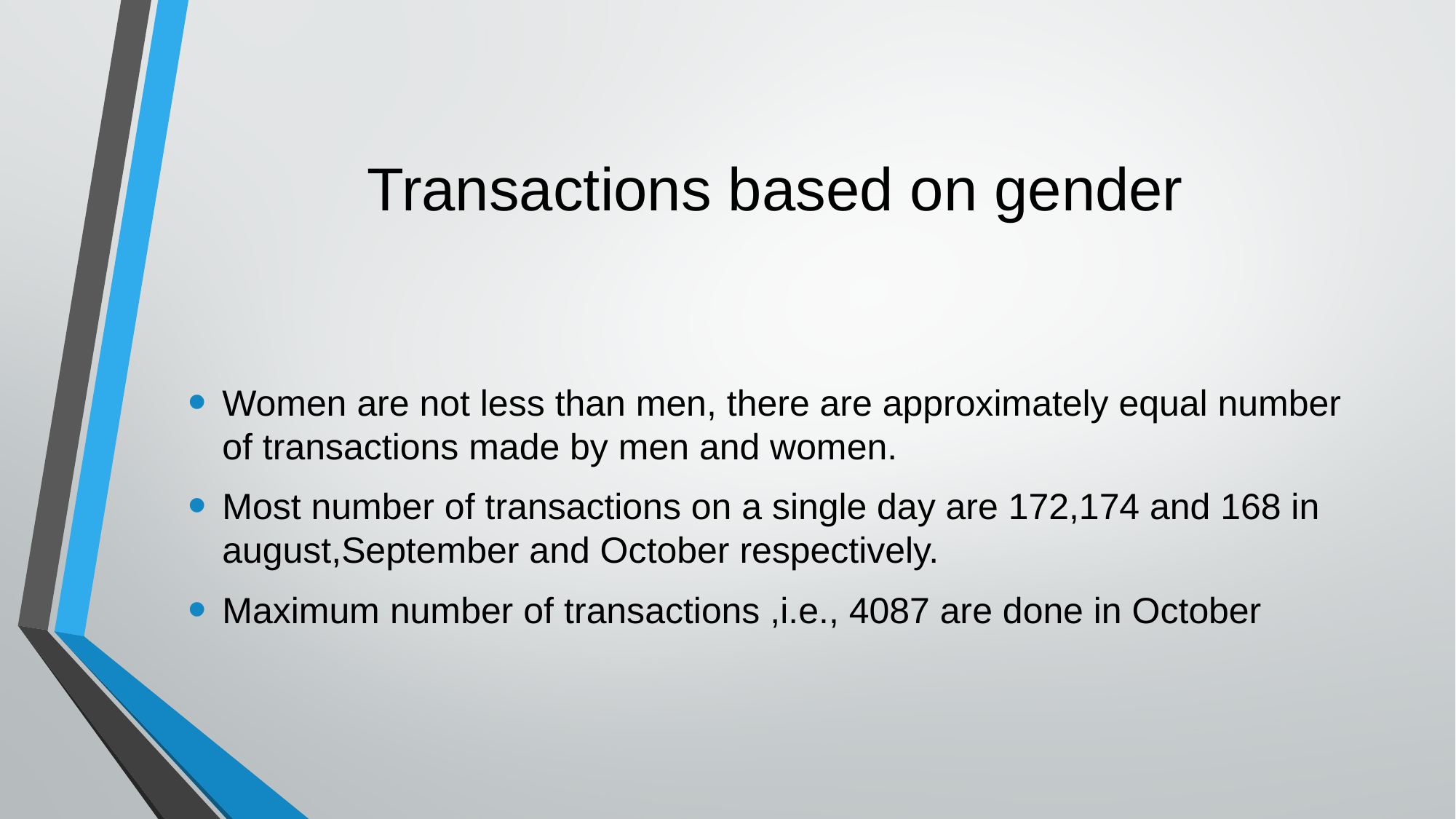

# Transactions based on gender
Women are not less than men, there are approximately equal number of transactions made by men and women.
Most number of transactions on a single day are 172,174 and 168 in august,September and October respectively.
Maximum number of transactions ,i.e., 4087 are done in October